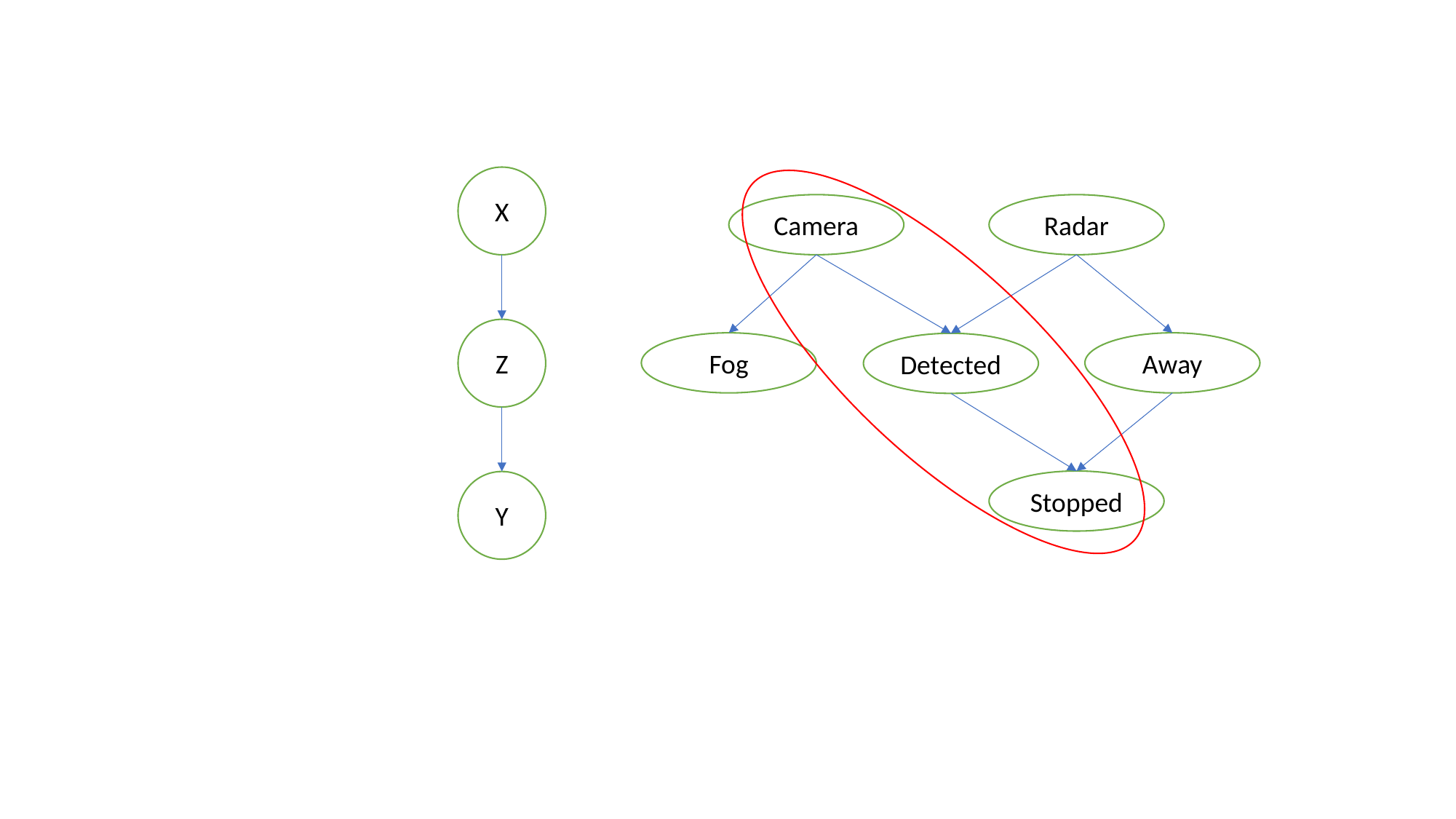

X
Camera
Radar
Z
Fog
Away
Detected
Stopped
Y